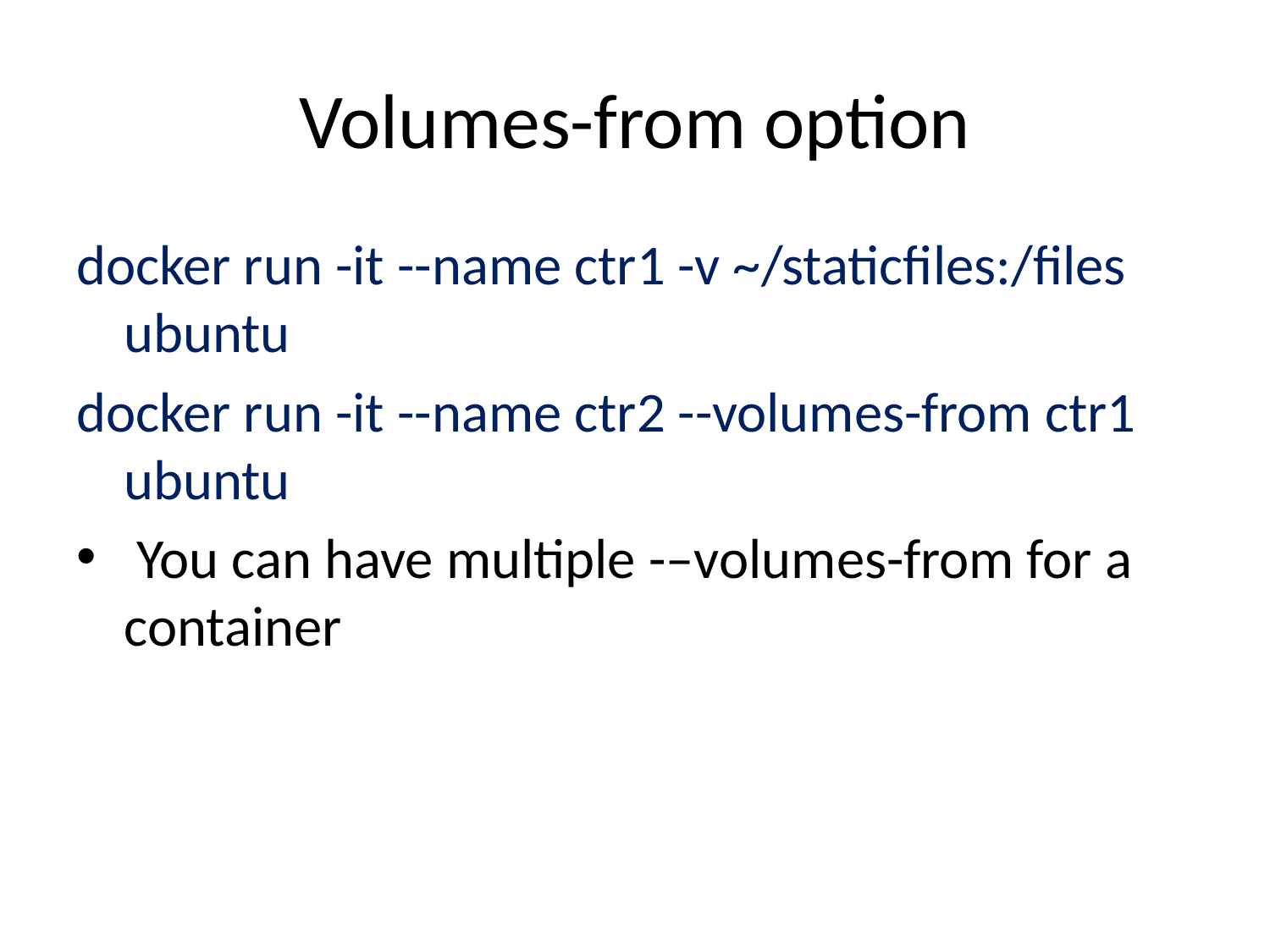

# Volumes-from option
docker run -it --name ctr1 -v ~/staticfiles:/files ubuntu
docker run -it --name ctr2 --volumes-from ctr1 ubuntu
 You can have multiple -–volumes-from for a container